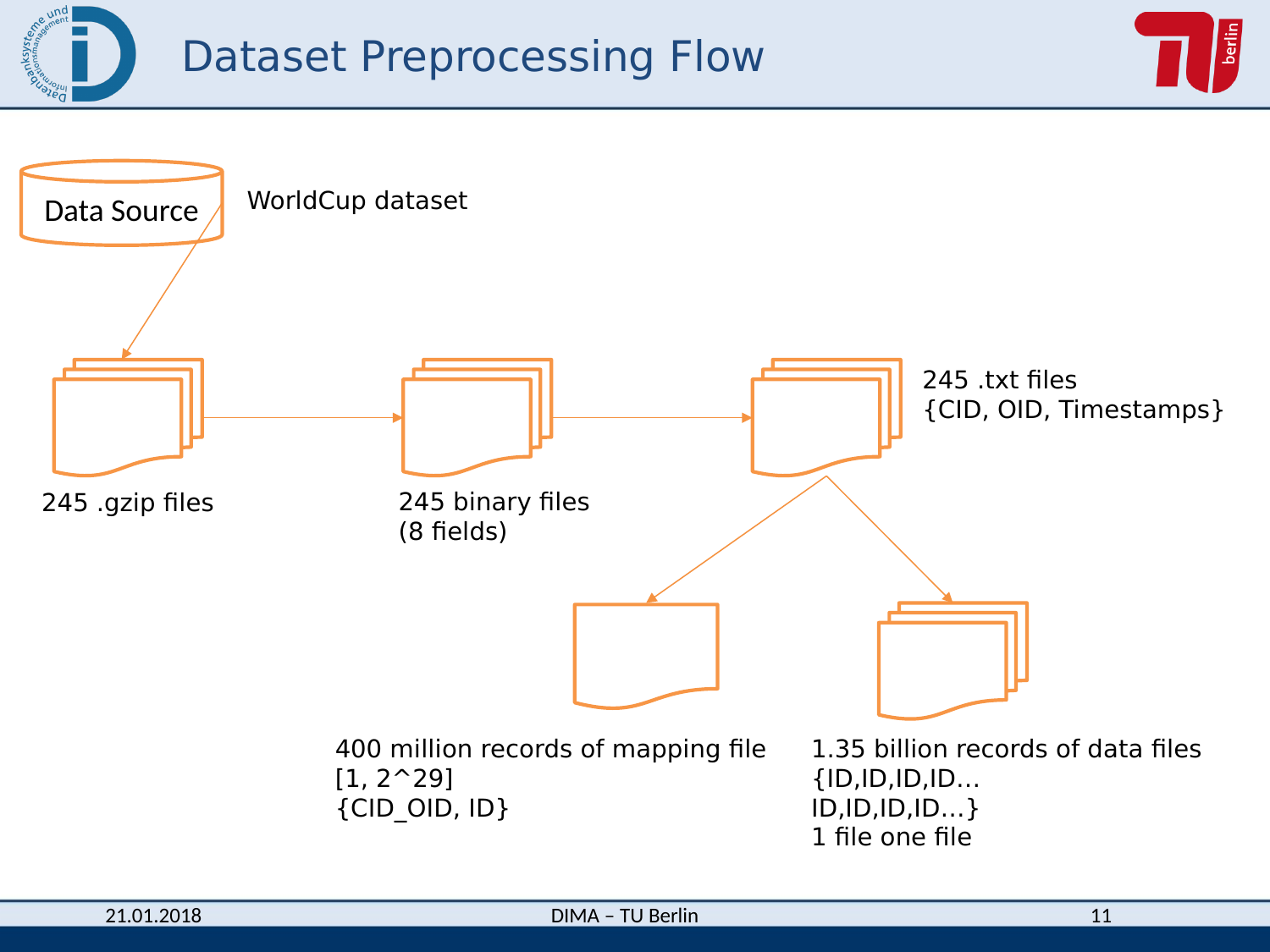

# Dataset Preprocessing Flow
Data Source
WorldCup dataset
245 .txt files
{CID, OID, Timestamps}

245 binary files
(8 fields)
245 .gzip files

400 million records of mapping file
[1, 2^29]
{CID_OID, ID}
1.35 billion records of data files
{ID,ID,ID,ID…
ID,ID,ID,ID…}
1 file one file